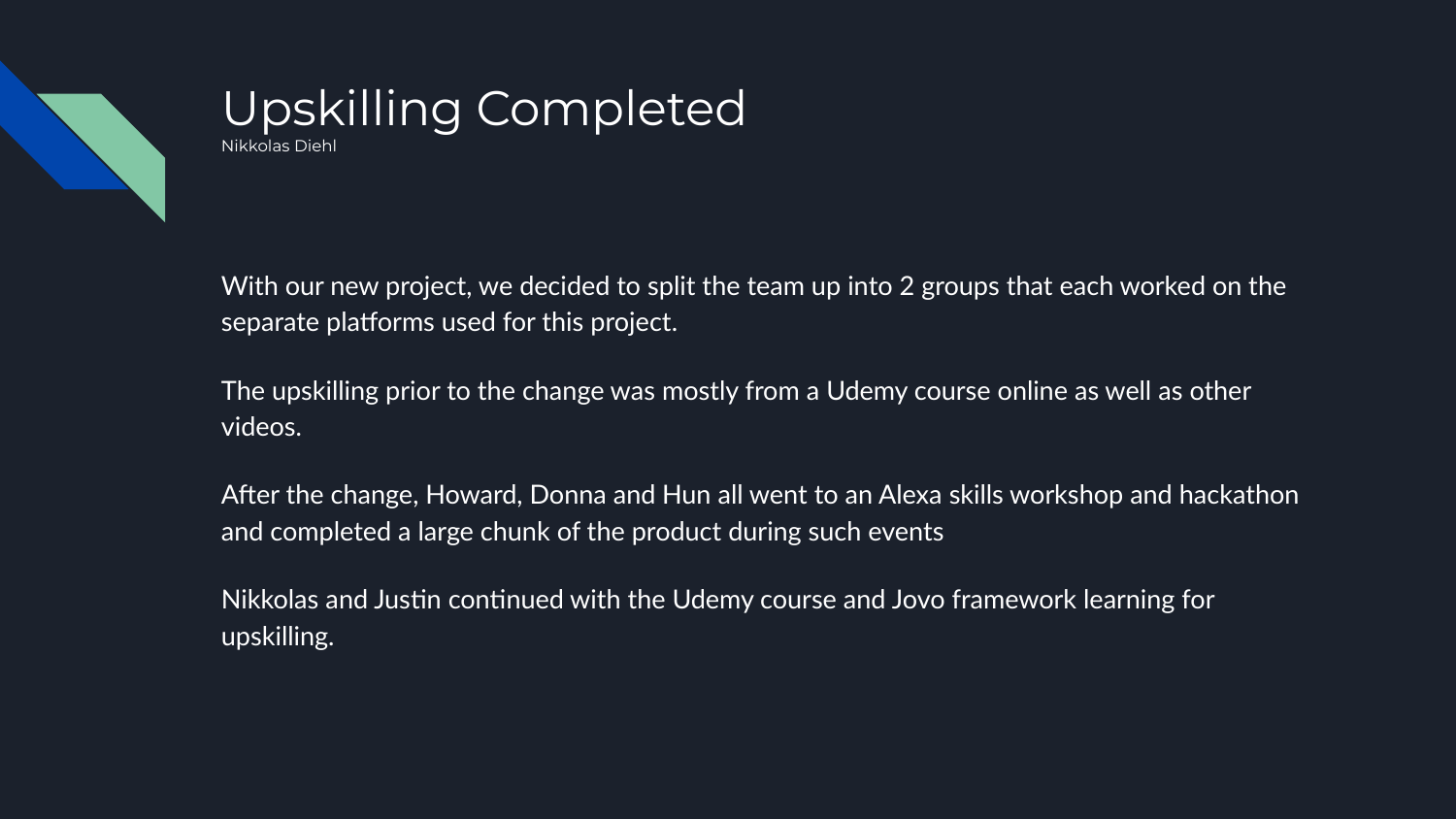

# Upskilling Completed
Nikkolas Diehl
With our new project, we decided to split the team up into 2 groups that each worked on the separate platforms used for this project.
The upskilling prior to the change was mostly from a Udemy course online as well as other videos.
After the change, Howard, Donna and Hun all went to an Alexa skills workshop and hackathon and completed a large chunk of the product during such events
Nikkolas and Justin continued with the Udemy course and Jovo framework learning for upskilling.